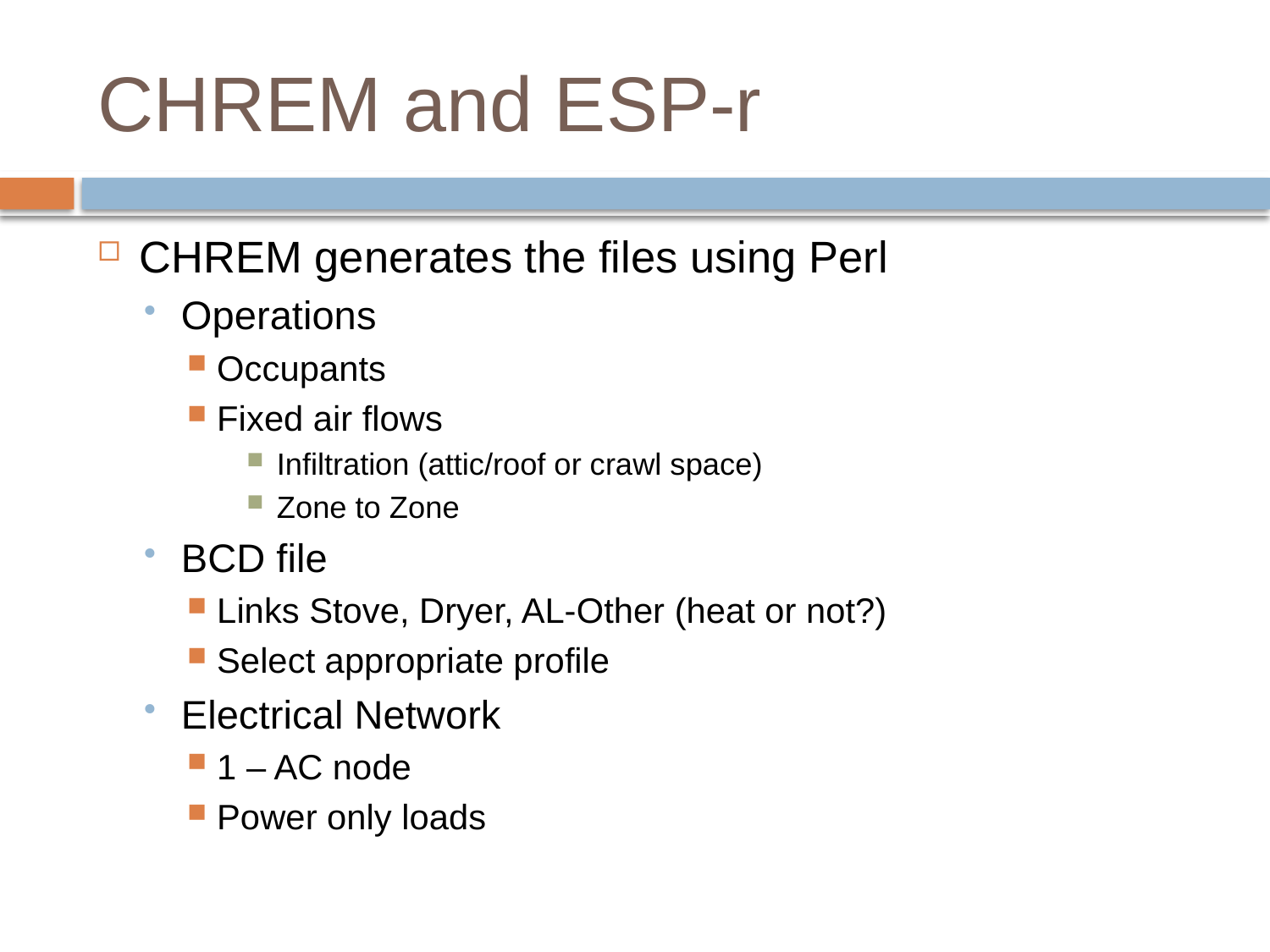

# CHREM and ESP-r
CHREM generates the files using Perl
Operations
Occupants
Fixed air flows
Infiltration (attic/roof or crawl space)
Zone to Zone
BCD file
Links Stove, Dryer, AL-Other (heat or not?)
Select appropriate profile
Electrical Network
1 – AC node
Power only loads